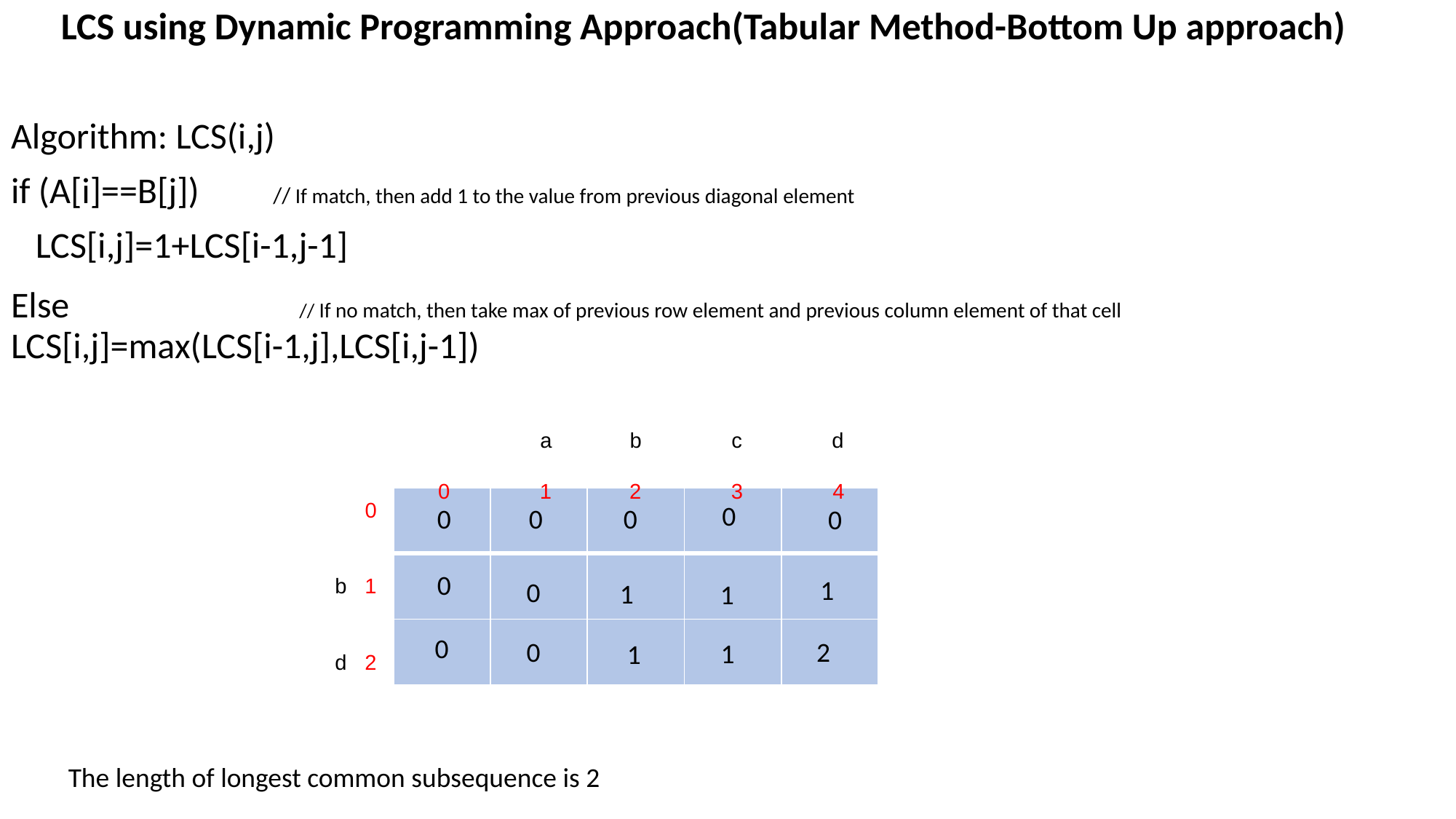

# LCS using Dynamic Programming Approach(Tabular Method-Bottom Up approach)

Algorithm: LCS(i,j)
if (A[i]==B[j])         // If match, then add 1 to the value from previous diagonal element
   LCS[i,j]=1+LCS[i-1,j-1]
Else                        // If no match, then take max of previous row element and previous column element of that cell   LCS[i,j]=max(LCS[i-1,j],LCS[i,j-1])

                      a             b               c               d
     0               1             2               3               4
|  |  |  |  |  |
| --- | --- | --- | --- | --- |
|  |  |  |  |  |
|  |  |  |  |  |
     0

b   1

d   2

0
0
0
0
0
0
1
0
1
1
0
0
2
1
1
The length of longest common subsequence is 2